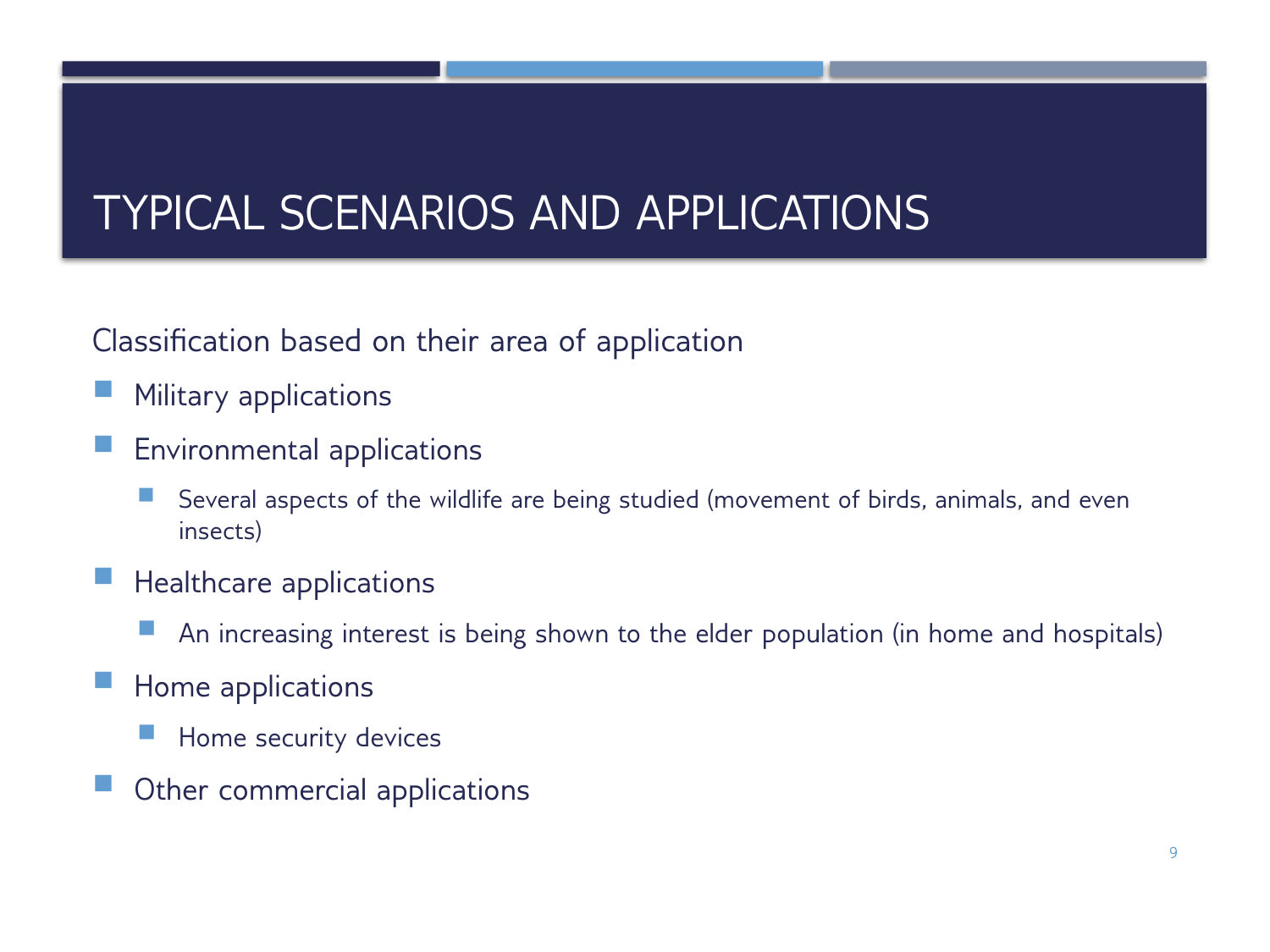

# Typical Scenarios and Applications
Classification based on their area of application
Military applications
Environmental applications
Several aspects of the wildlife are being studied (movement of birds, animals, and even insects)
Healthcare applications
An increasing interest is being shown to the elder population (in home and hospitals)
Home applications
Home security devices
Other commercial applications
9